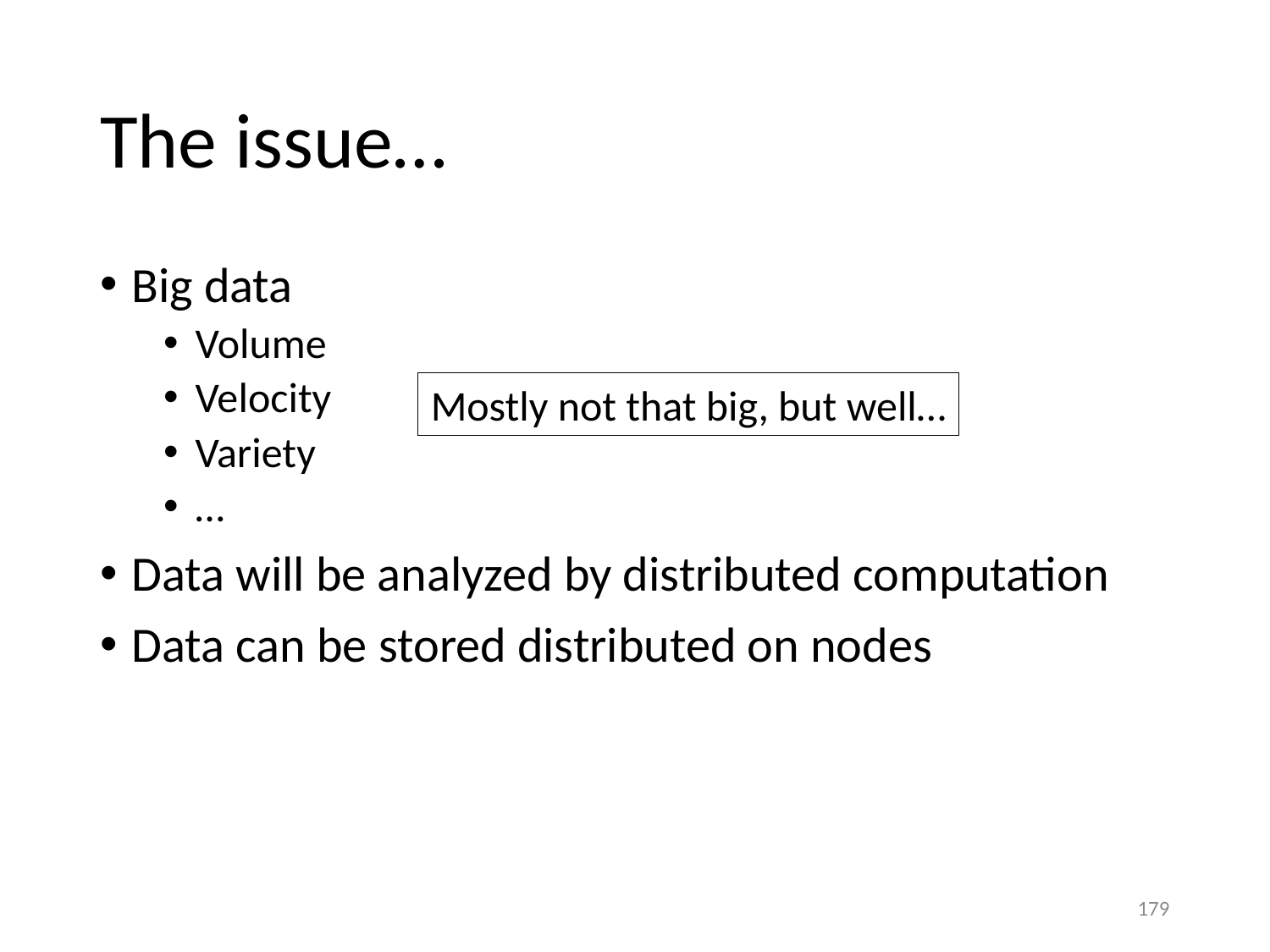

# The issue…
Big data
Volume
Velocity
Variety
…
Data will be analyzed by distributed computation
Data can be stored distributed on nodes
Mostly not that big, but well…
179